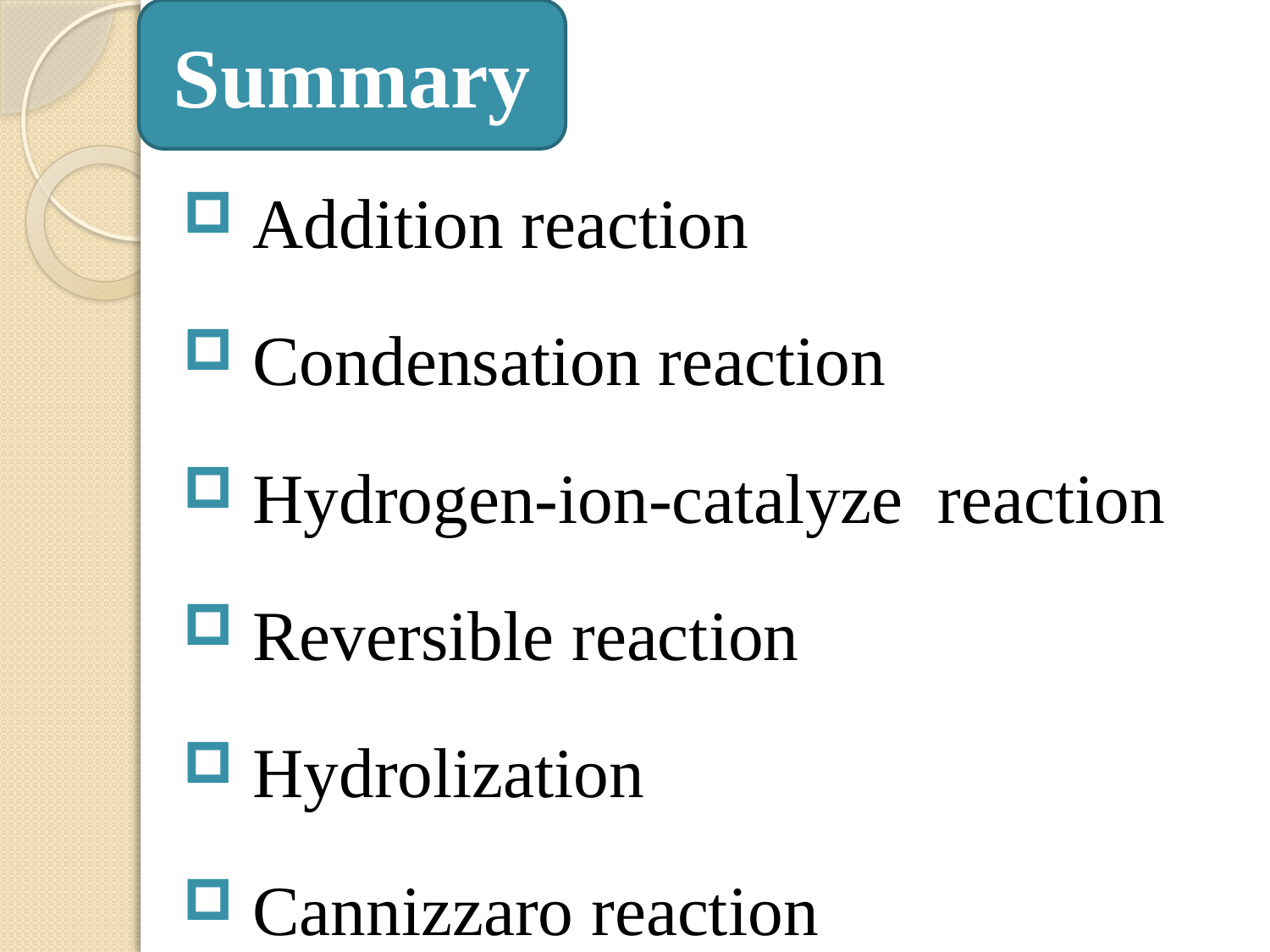

Summary
 Addition reaction
 Condensation reaction
 Hydrogen-ion-catalyze  reaction
 Reversible reaction
 Hydrolization
 Cannizzaro reaction